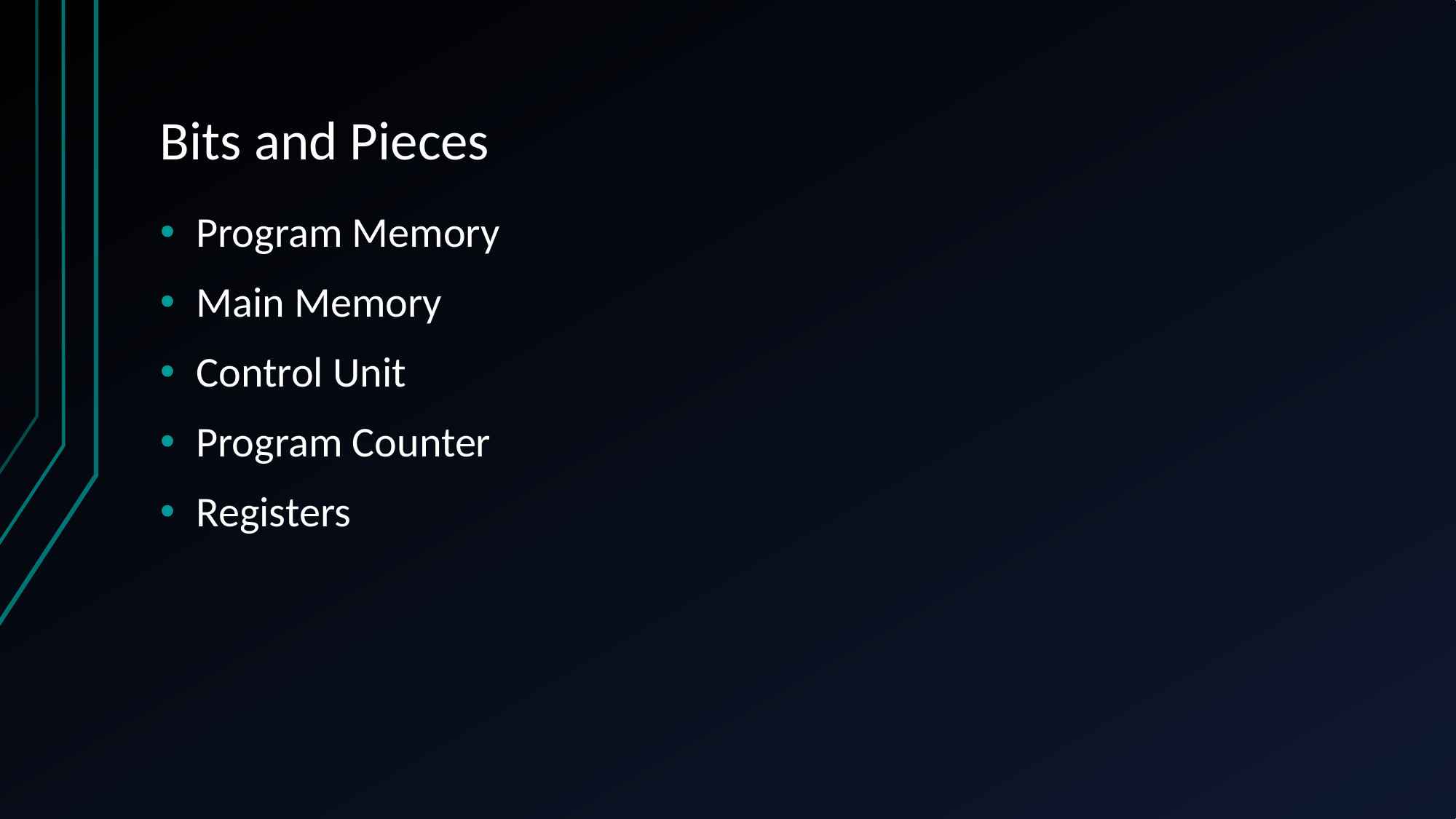

# Bits and Pieces
Program Memory
Main Memory
Control Unit
Program Counter
Registers